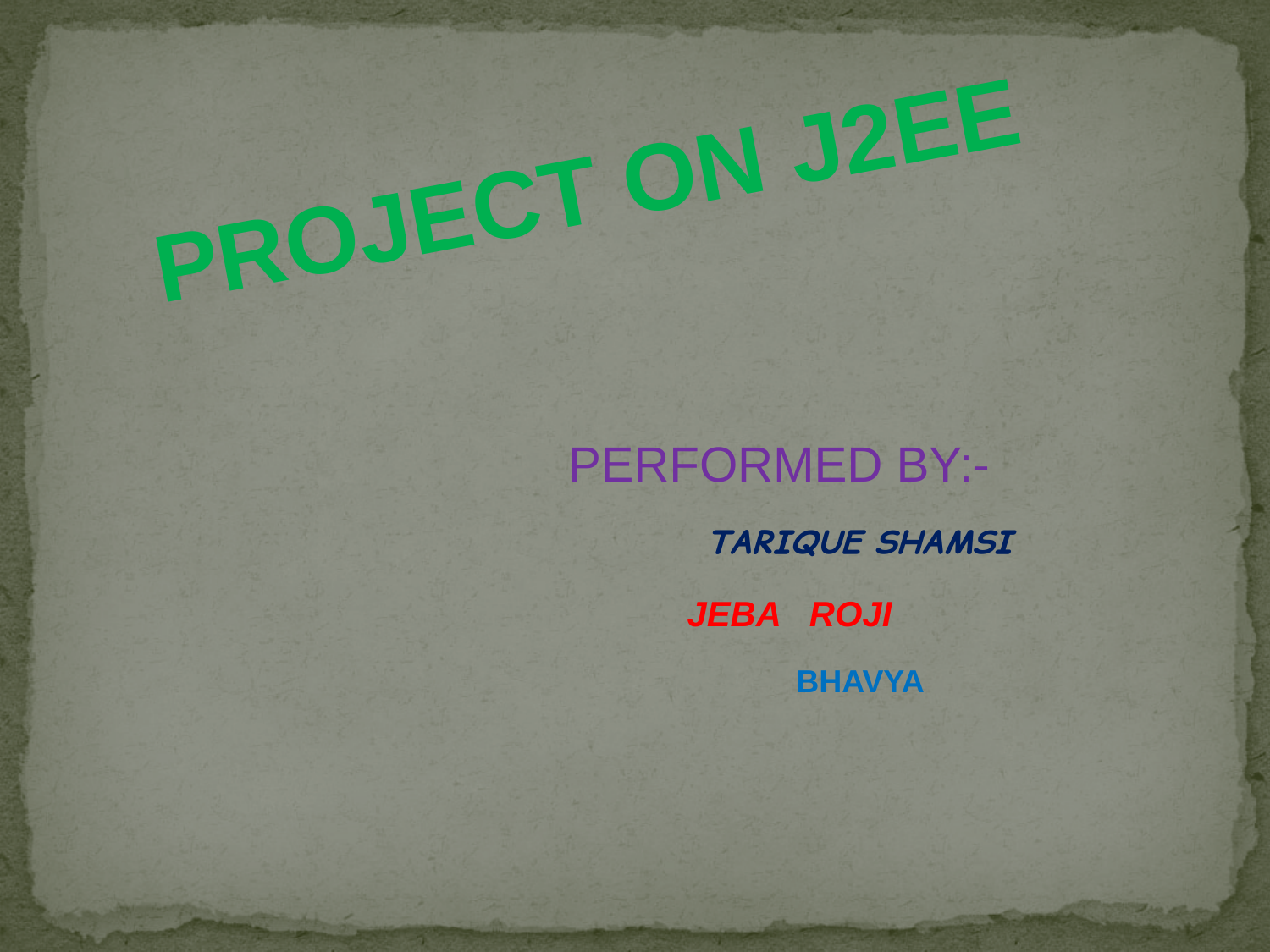

PROJECT ON J2EE
PERFORMED BY:-
TARIQUE SHAMSI
JEBA   ROJI
BHAVYA